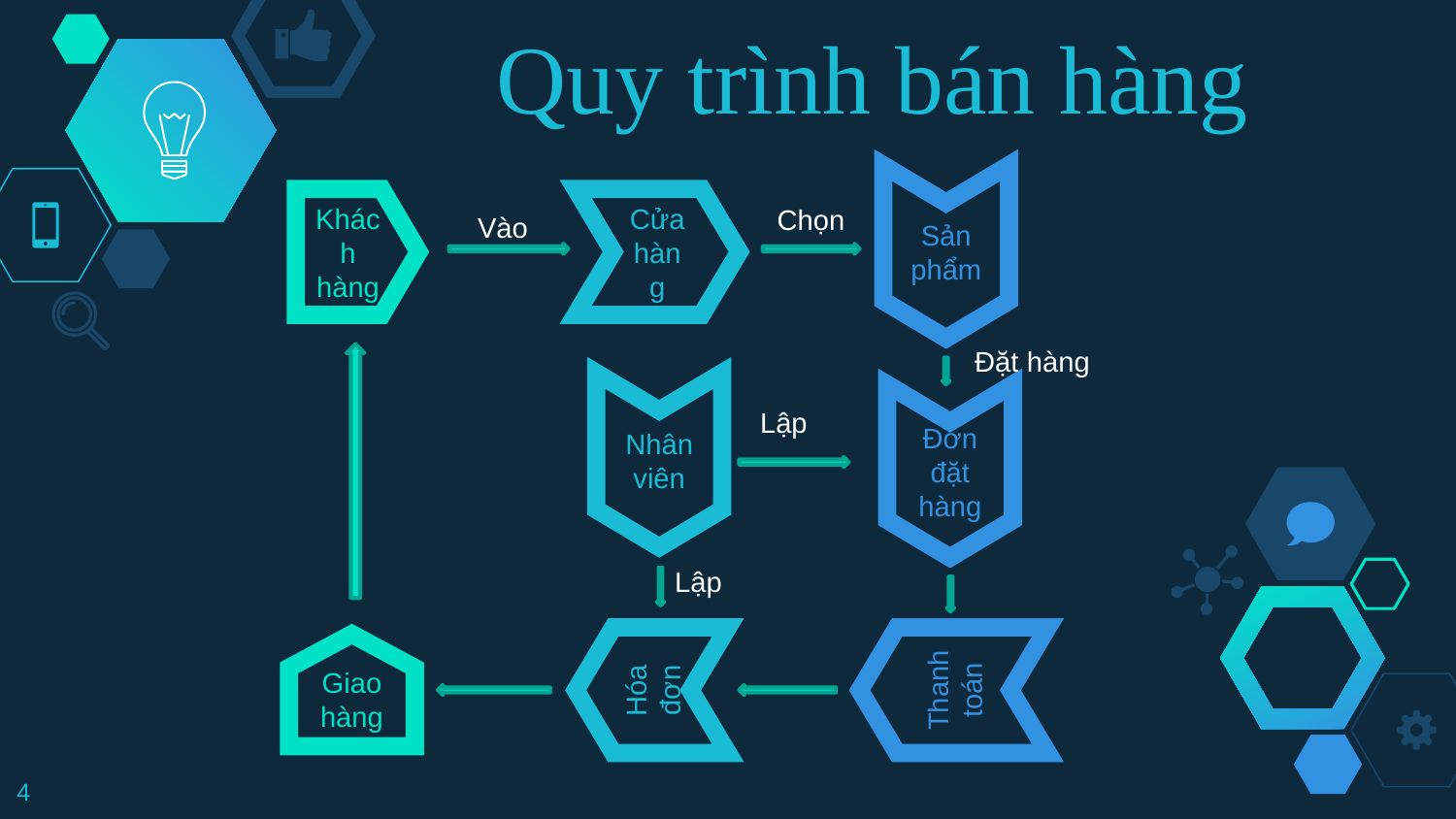

# Quy trình bán hàng
Khách hàng
Sản phẩm
Cửa hàng
Chọn
Vào

Đặt hàng

Nhân viên
Lập
Đơn đặt hàng

Lập

Giao hàng
Thanh toán
Hóa đơn

4